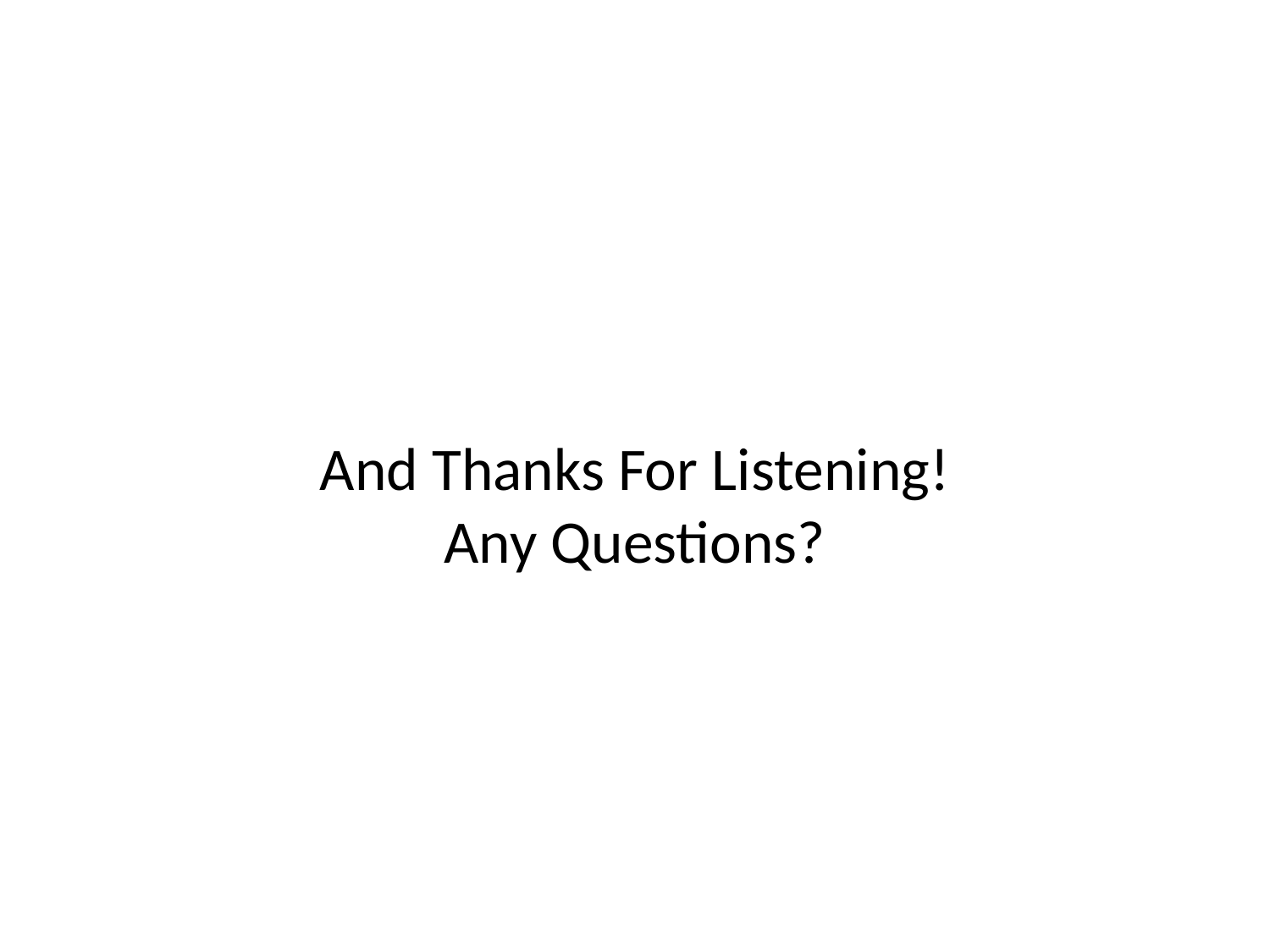

# And Thanks For Listening! Any Questions?